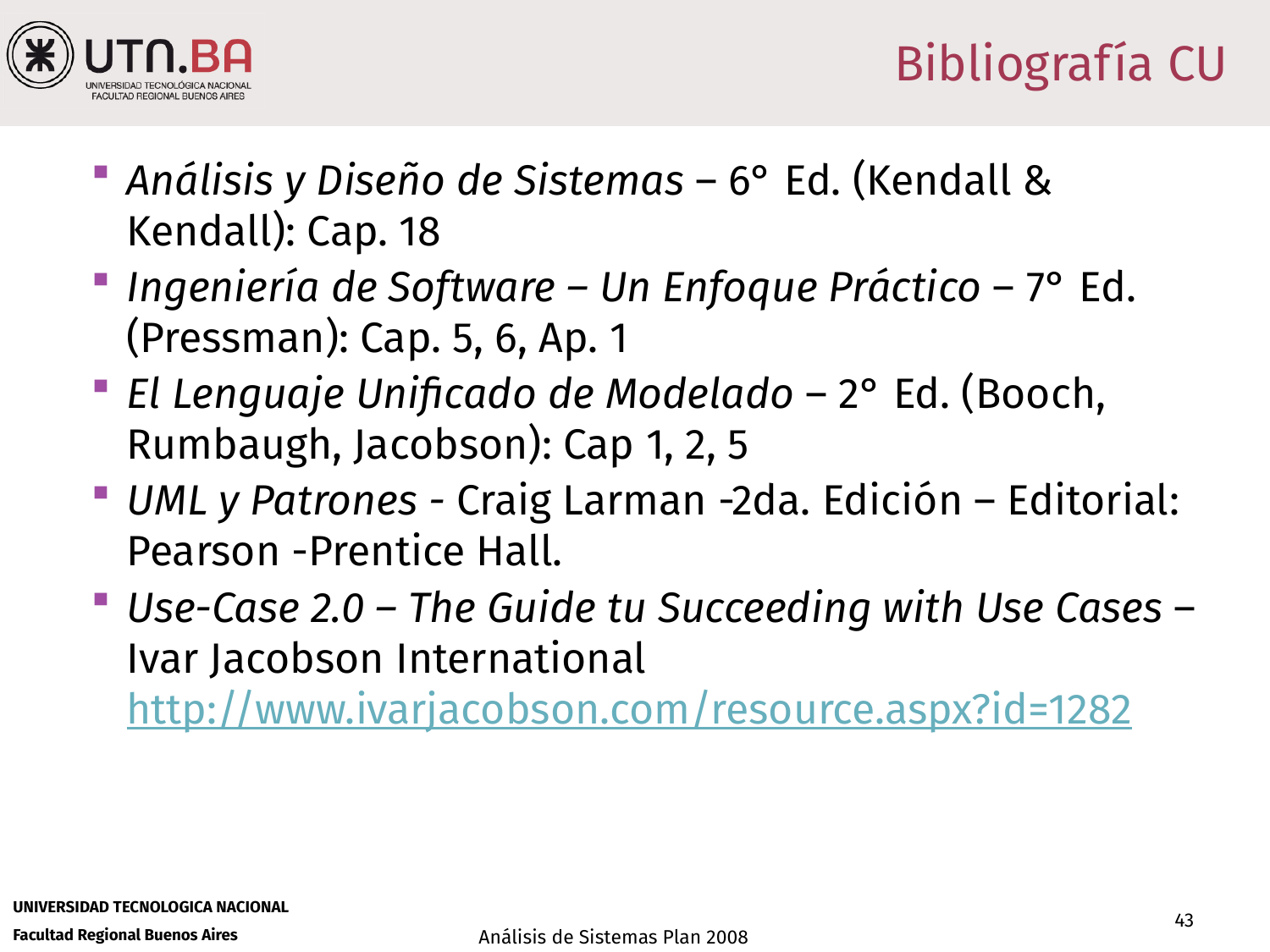

# Bibliografía CU
Análisis y Diseño de Sistemas – 6° Ed. (Kendall & Kendall): Cap. 18
Ingeniería de Software – Un Enfoque Práctico – 7° Ed. (Pressman): Cap. 5, 6, Ap. 1
El Lenguaje Unificado de Modelado – 2° Ed. (Booch, Rumbaugh, Jacobson): Cap 1, 2, 5
UML y Patrones - Craig Larman -2da. Edición – Editorial: Pearson -Prentice Hall.
Use-Case 2.0 – The Guide tu Succeeding with Use Cases – Ivar Jacobson International
http://www.ivarjacobson.com/resource.aspx?id=1282